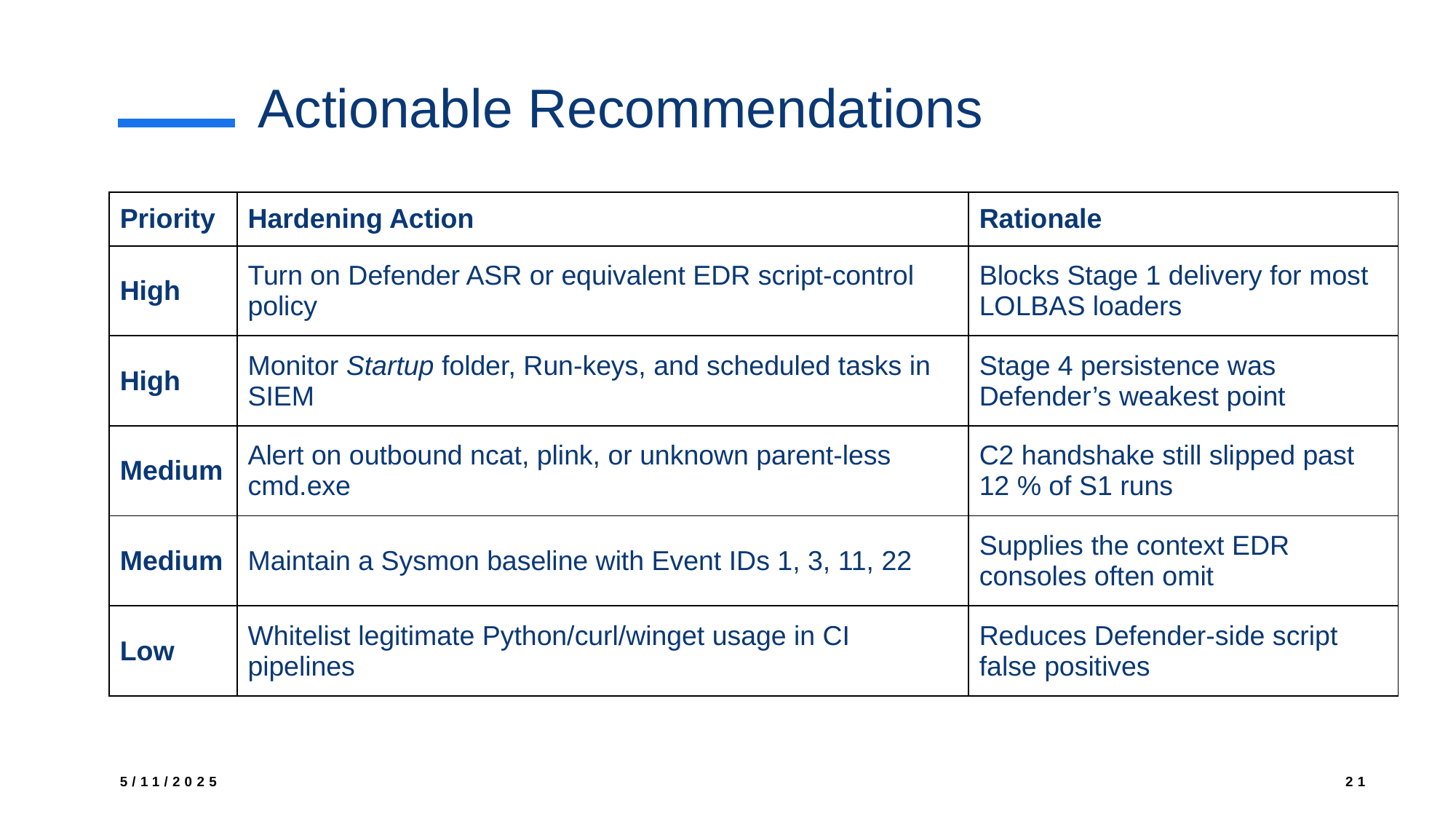

# Actionable Recommendations
| Priority | Hardening Action | Rationale |
| --- | --- | --- |
| High | Turn on Defender ASR or equivalent EDR script-control policy | Blocks Stage 1 delivery for most LOLBAS loaders |
| High | Monitor Startup folder, Run-keys, and scheduled tasks in SIEM | Stage 4 persistence was Defender’s weakest point |
| Medium | Alert on outbound ncat, plink, or unknown parent-less cmd.exe | C2 handshake still slipped past 12 % of S1 runs |
| Medium | Maintain a Sysmon baseline with Event IDs 1, 3, 11, 22 | Supplies the context EDR consoles often omit |
| Low | Whitelist legitimate Python/curl/winget usage in CI pipelines | Reduces Defender-side script false positives |
5/11/2025
21